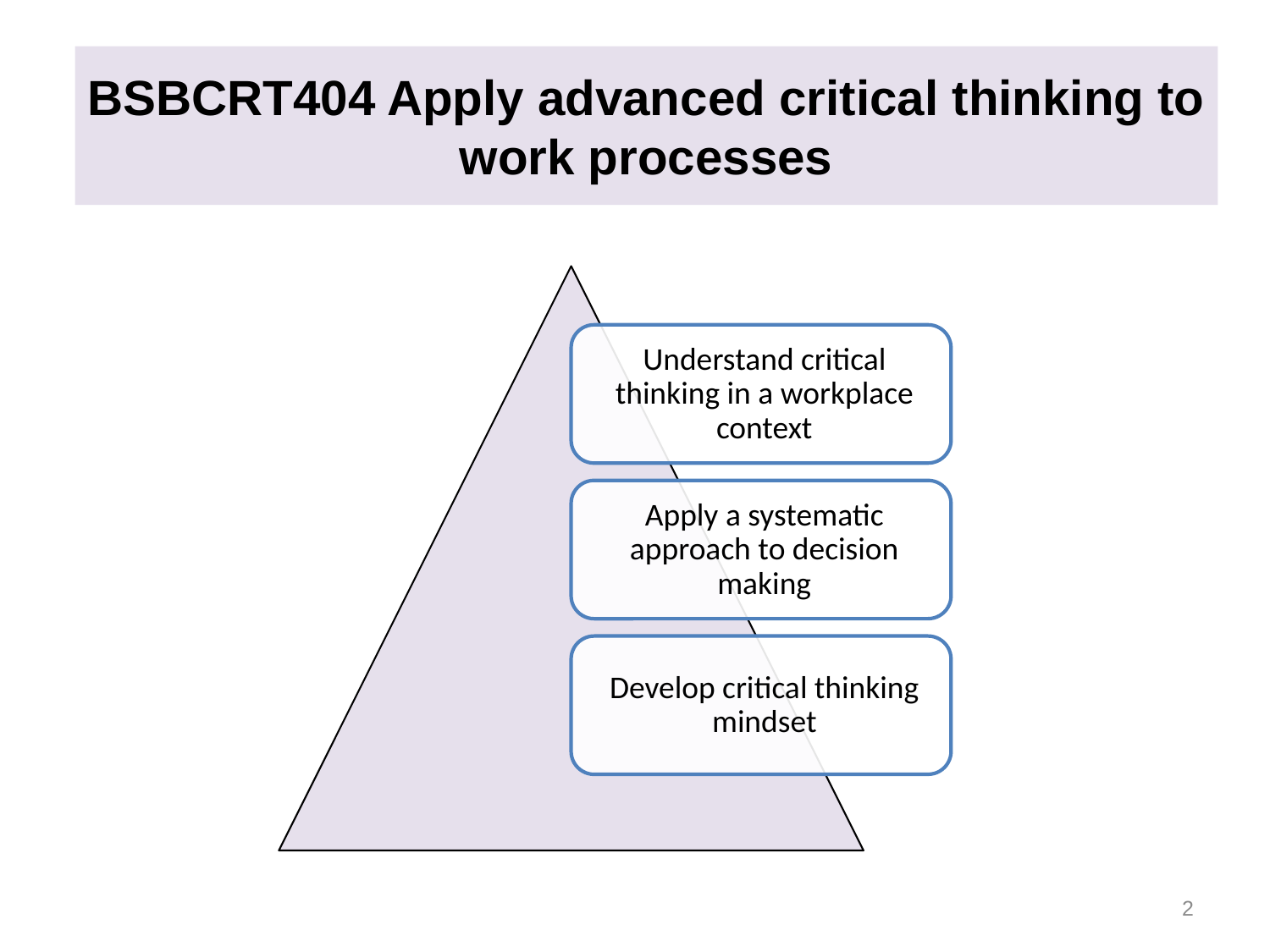

# BSBCRT404 Apply advanced critical thinking to work processes
Understand critical thinking in a workplace context
Apply a systematic approach to decision making
Develop critical thinking mindset
2